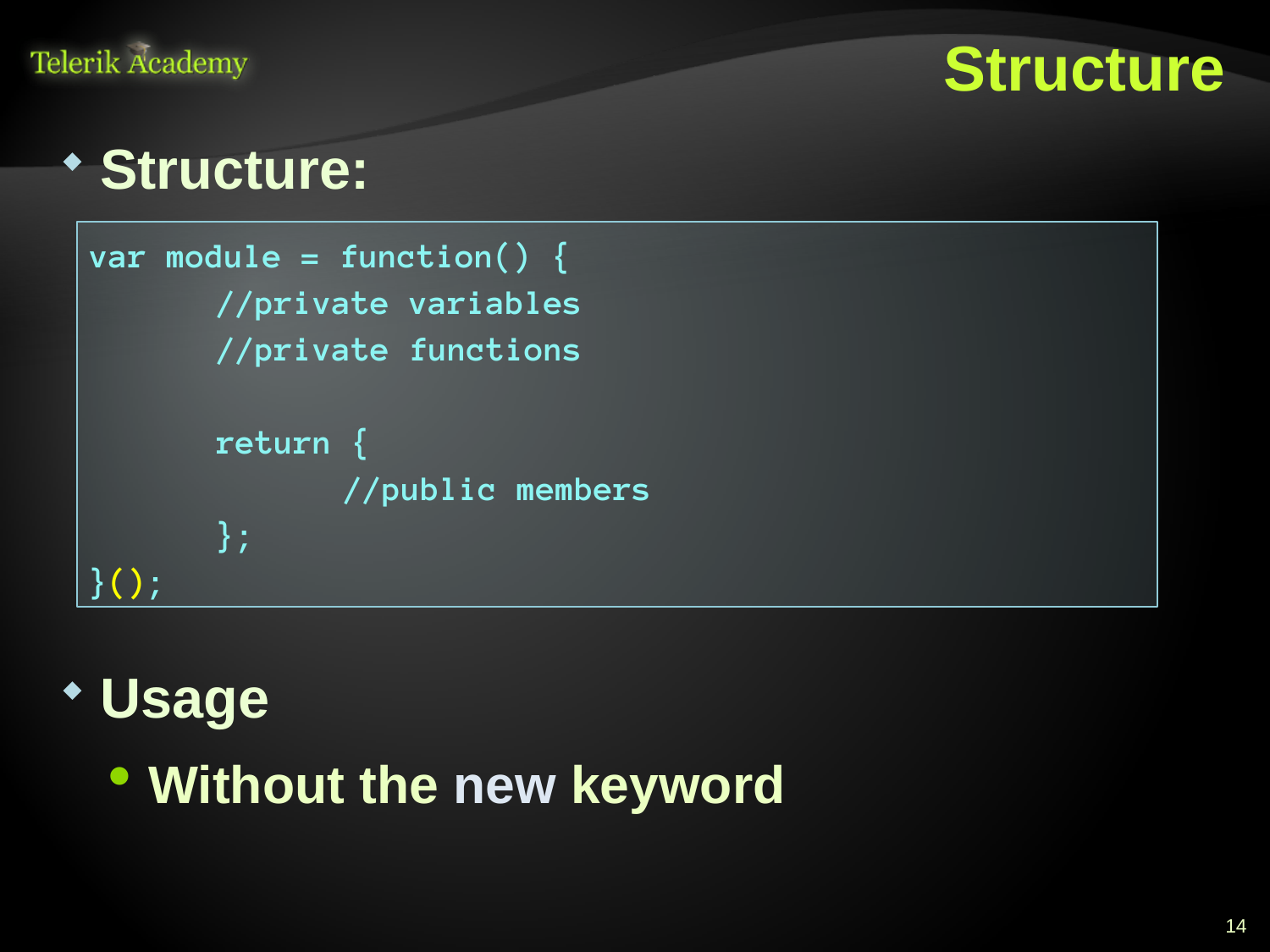

# Structure

Structure:

var module = function() {
	//private variables
	//private functions

	return {
		//public members
	};
}();
Usage
Without the new keyword

14